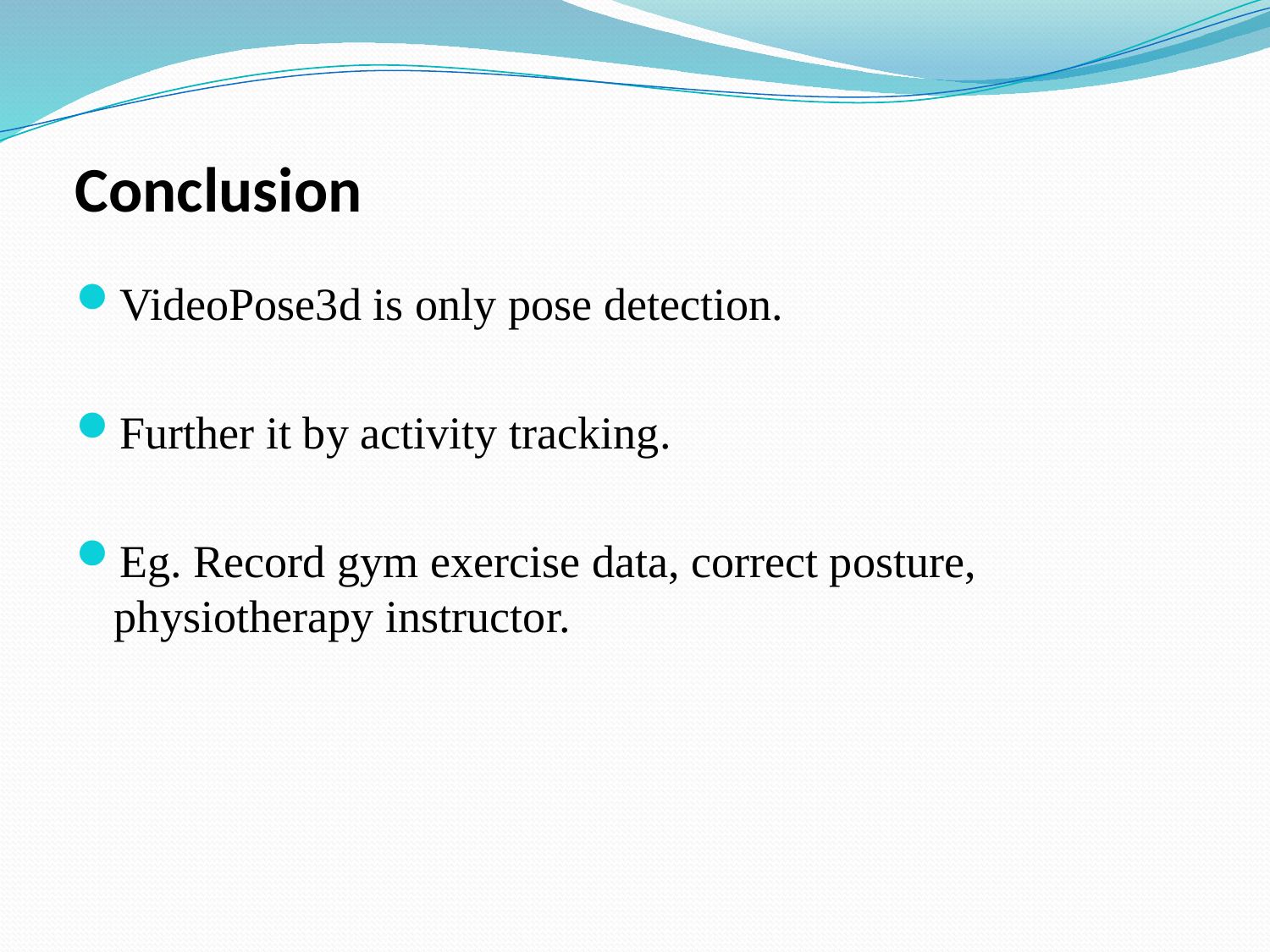

# Conclusion
VideoPose3d is only pose detection.

Further it by activity tracking.

Eg. Record gym exercise data, correct posture, physiotherapy instructor.